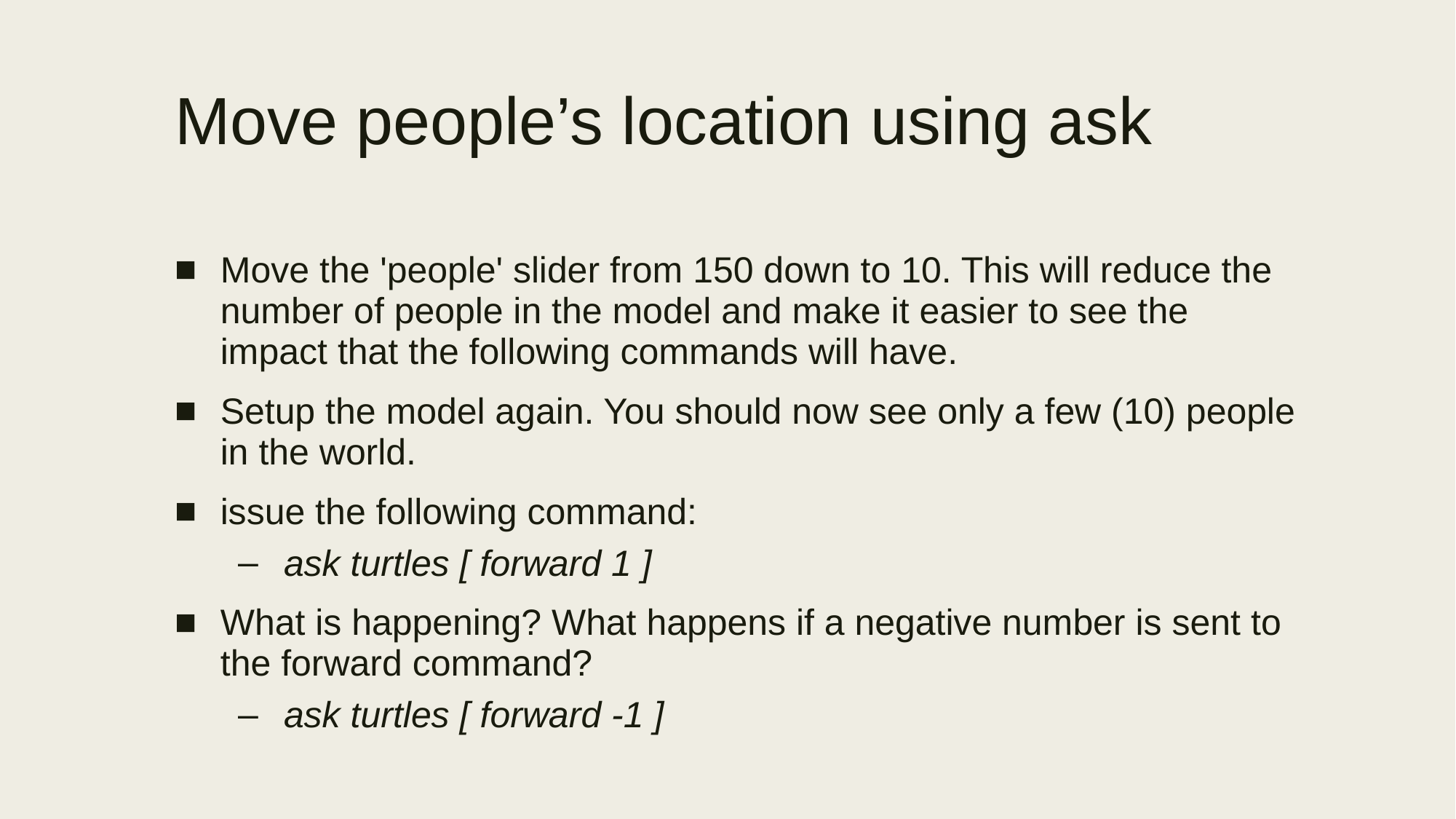

# Move people’s location using ask
Move the 'people' slider from 150 down to 10. This will reduce the number of people in the model and make it easier to see the impact that the following commands will have.
Setup the model again. You should now see only a few (10) people in the world.
issue the following command:
ask turtles [ forward 1 ]
What is happening? What happens if a negative number is sent to the forward command?
ask turtles [ forward -1 ]